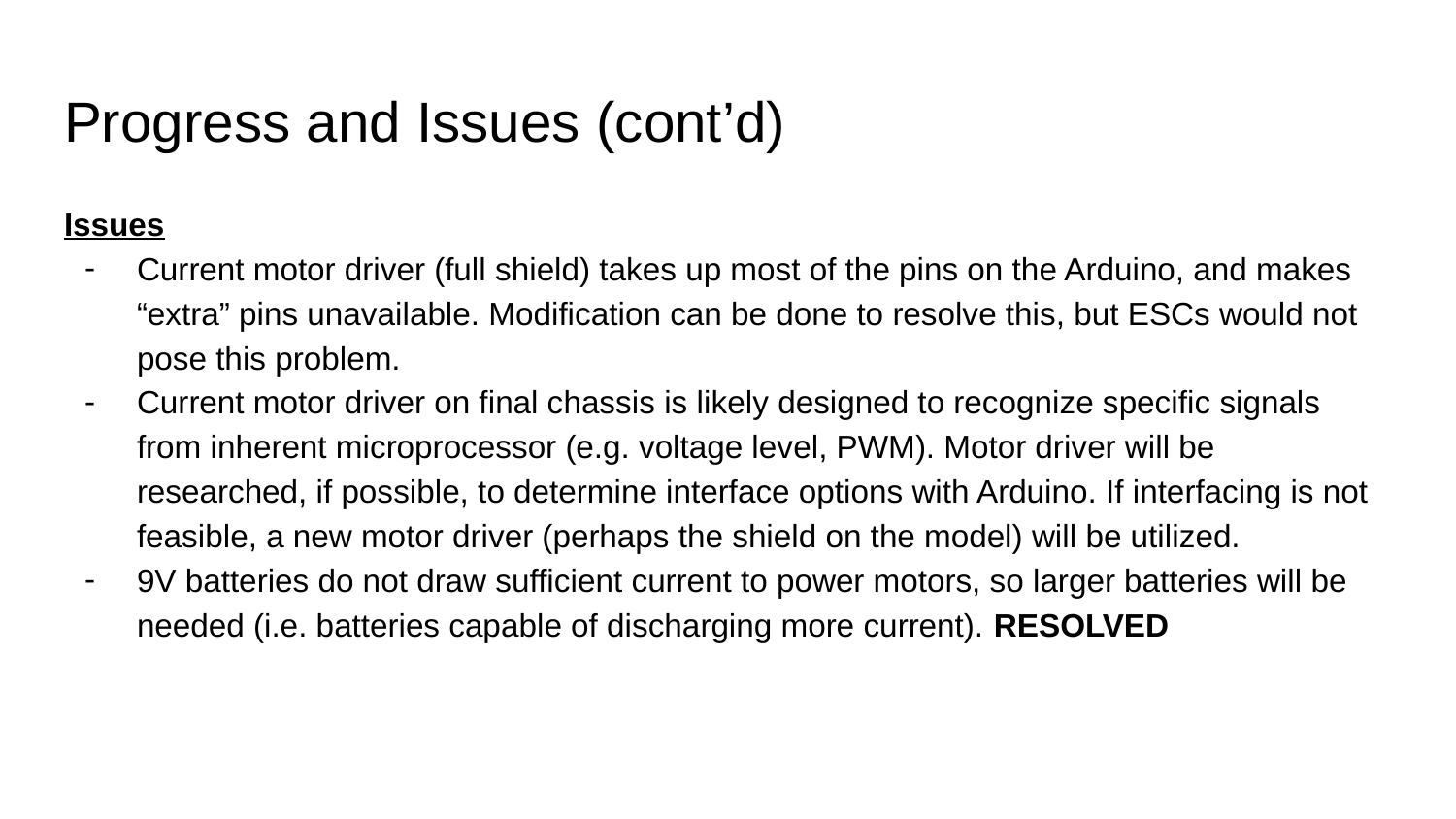

# Progress and Issues (cont’d)
Issues
Current motor driver (full shield) takes up most of the pins on the Arduino, and makes “extra” pins unavailable. Modification can be done to resolve this, but ESCs would not pose this problem.
Current motor driver on final chassis is likely designed to recognize specific signals from inherent microprocessor (e.g. voltage level, PWM). Motor driver will be researched, if possible, to determine interface options with Arduino. If interfacing is not feasible, a new motor driver (perhaps the shield on the model) will be utilized.
9V batteries do not draw sufficient current to power motors, so larger batteries will be needed (i.e. batteries capable of discharging more current). RESOLVED